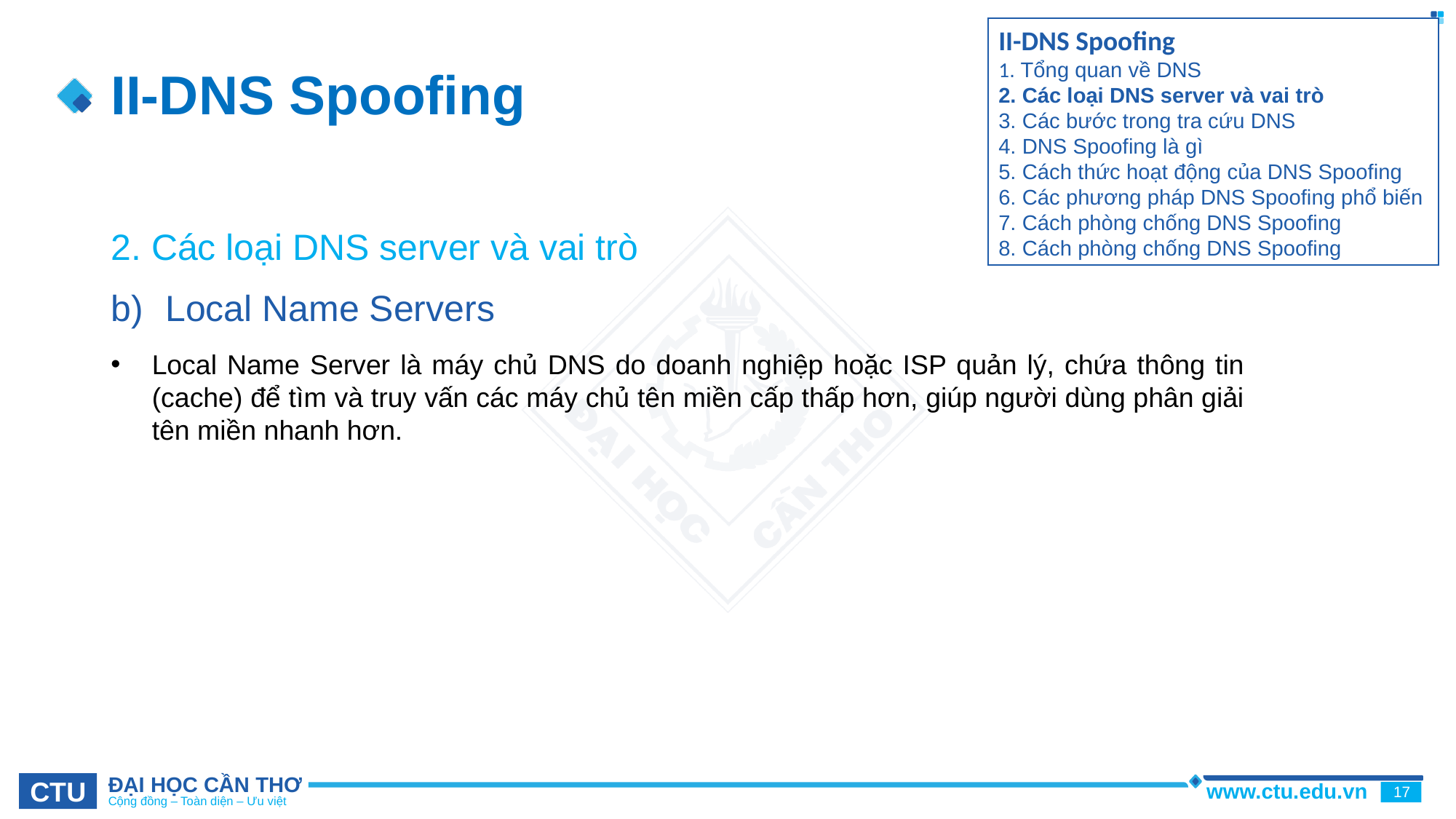

# II-DNS Spoofing
II-DNS Spoofing
1. Tổng quan về DNS
2. Các loại DNS server và vai trò
3. Các bước trong tra cứu DNS
4. DNS Spoofing là gì
5. Cách thức hoạt động của DNS Spoofing
6. Các phương pháp DNS Spoofing phổ biến
7. Cách phòng chống DNS Spoofing
8. Cách phòng chống DNS Spoofing
2. Các loại DNS server và vai trò
Local Name Servers
Local Name Server là máy chủ DNS do doanh nghiệp hoặc ISP quản lý, chứa thông tin (cache) để tìm và truy vấn các máy chủ tên miền cấp thấp hơn, giúp người dùng phân giải tên miền nhanh hơn.